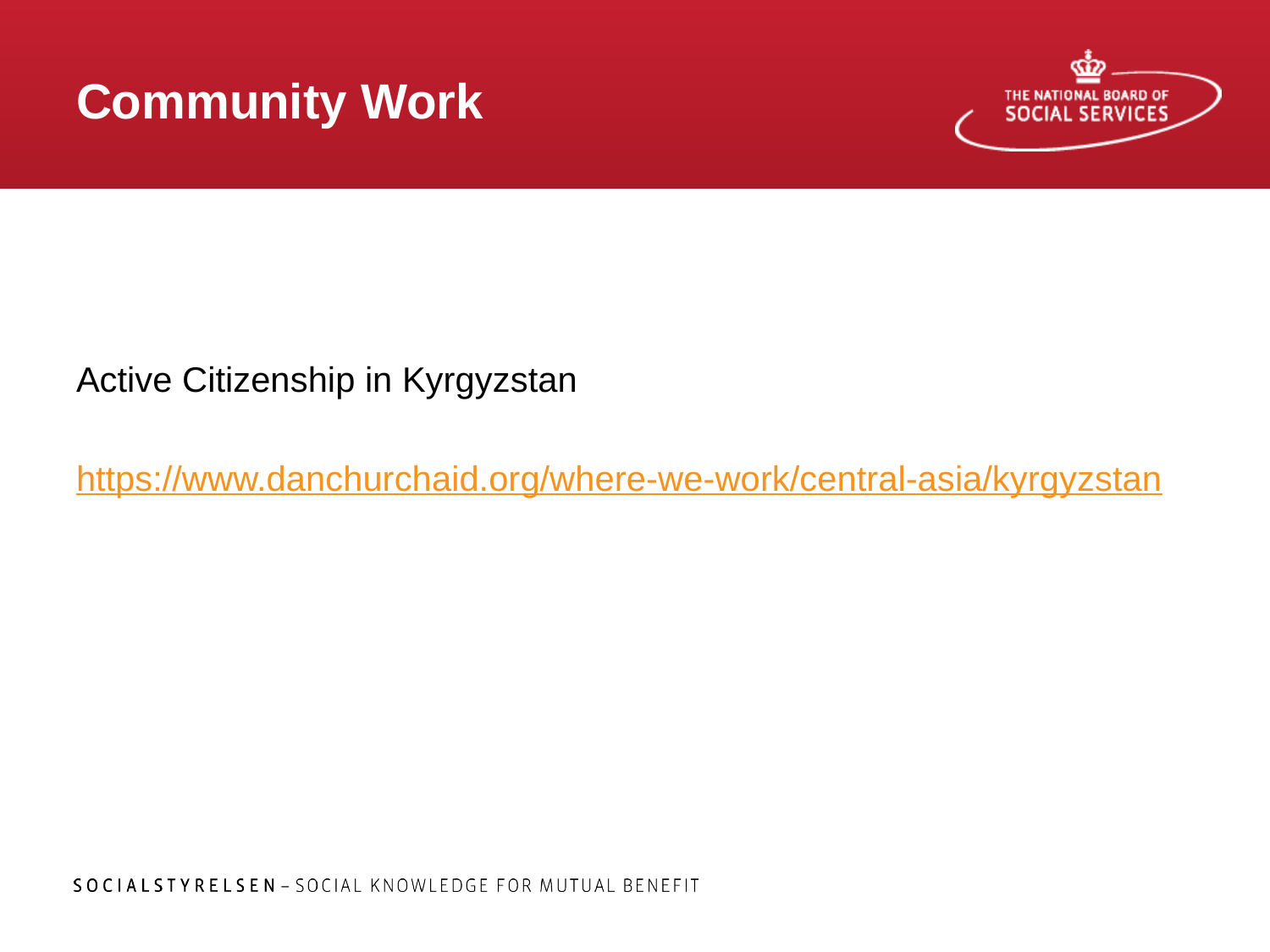

# Community Work

Active Citizenship in Kyrgyzstan

https://www.danchurchaid.org/where-we-work/central-asia/kyrgyzstan